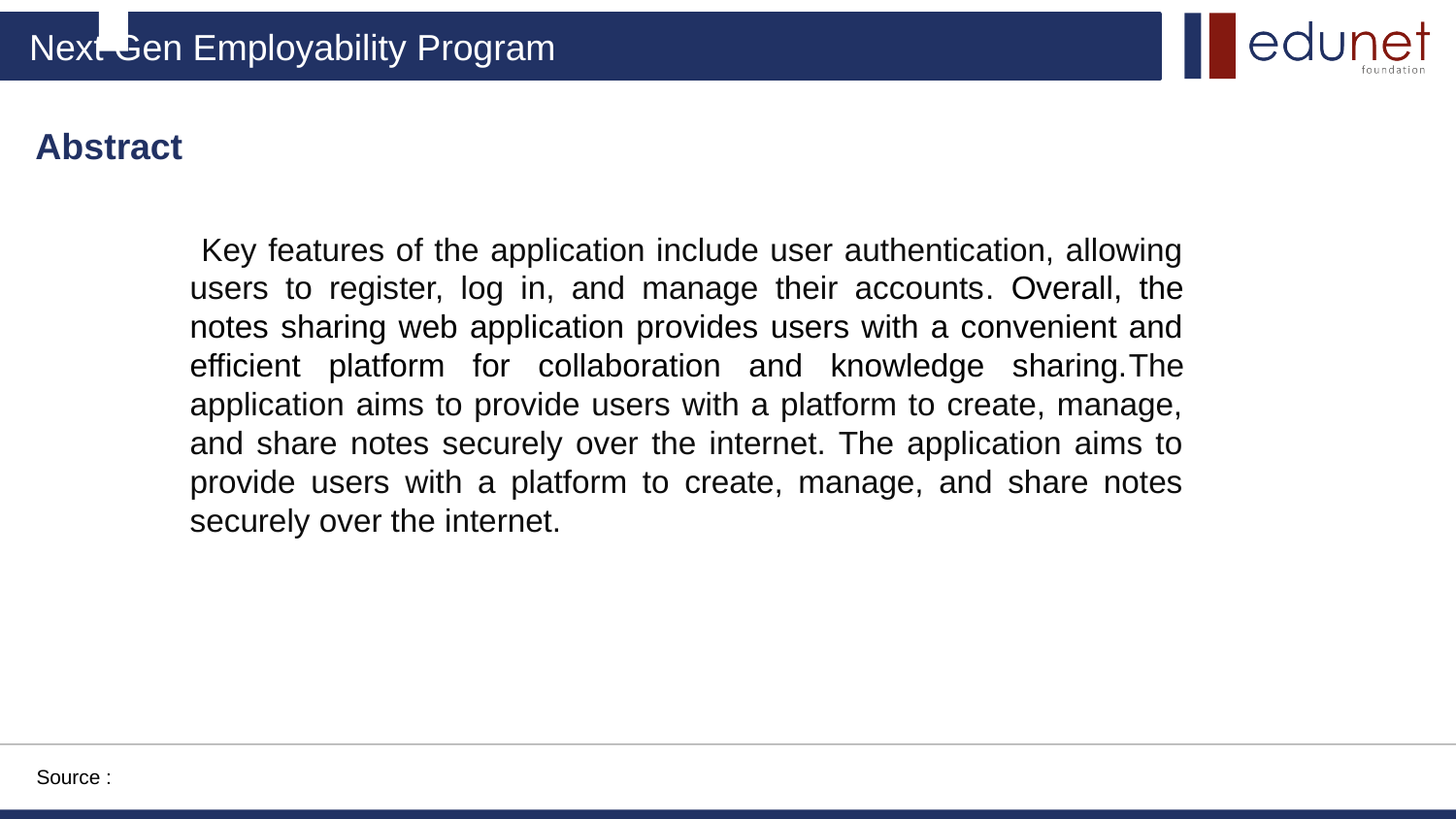

Abstract
 Key features of the application include user authentication, allowing users to register, log in, and manage their accounts. Overall, the notes sharing web application provides users with a convenient and efficient platform for collaboration and knowledge sharing.The application aims to provide users with a platform to create, manage, and share notes securely over the internet. The application aims to provide users with a platform to create, manage, and share notes securely over the internet.
Source :